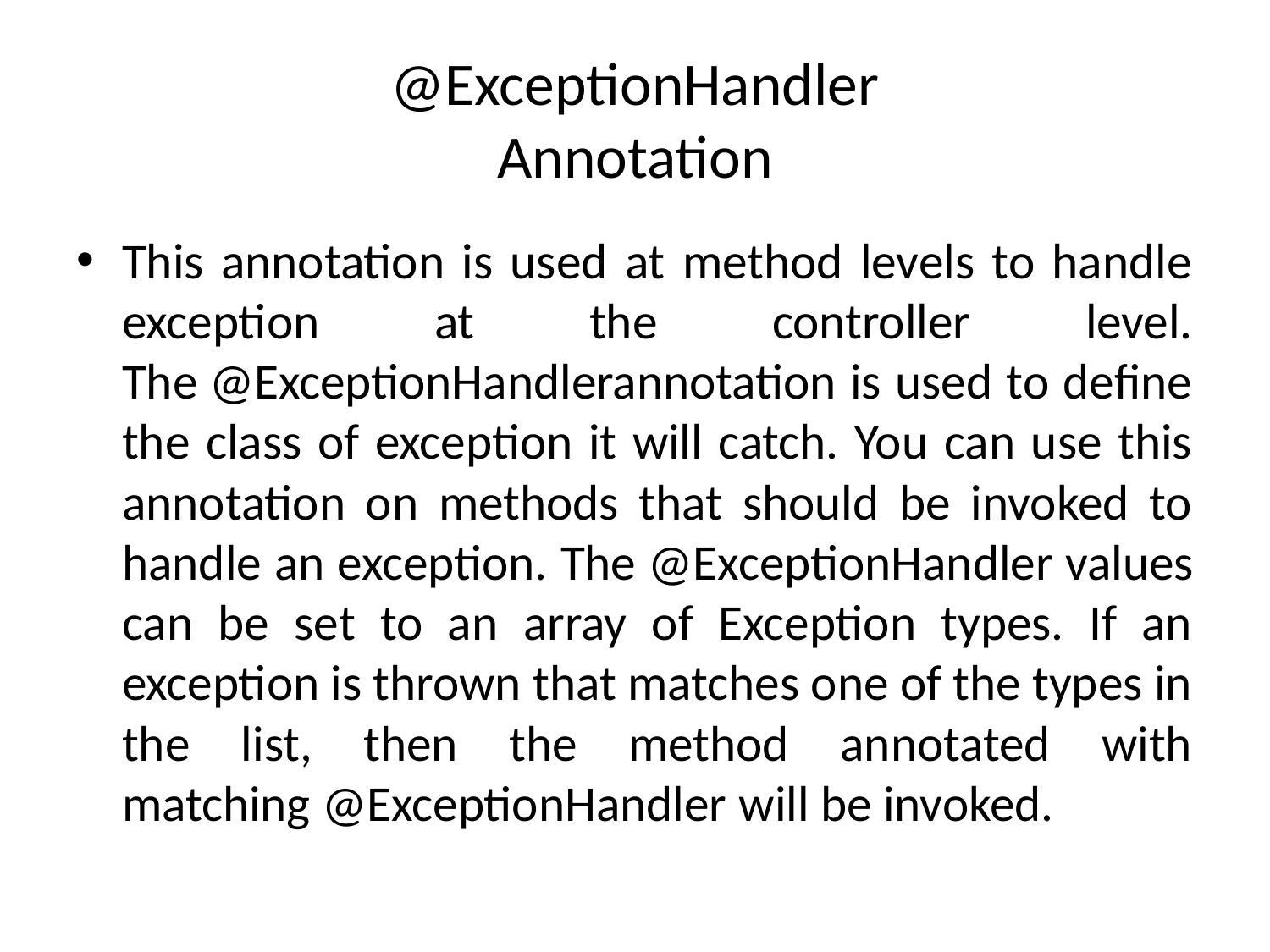

# @ExceptionHandler Annotation
This annotation is used at method levels to handle exception at the controller level. The @ExceptionHandlerannotation is used to define the class of exception it will catch. You can use this annotation on methods that should be invoked to handle an exception. The @ExceptionHandler values can be set to an array of Exception types. If an exception is thrown that matches one of the types in the list, then the method annotated with matching @ExceptionHandler will be invoked.